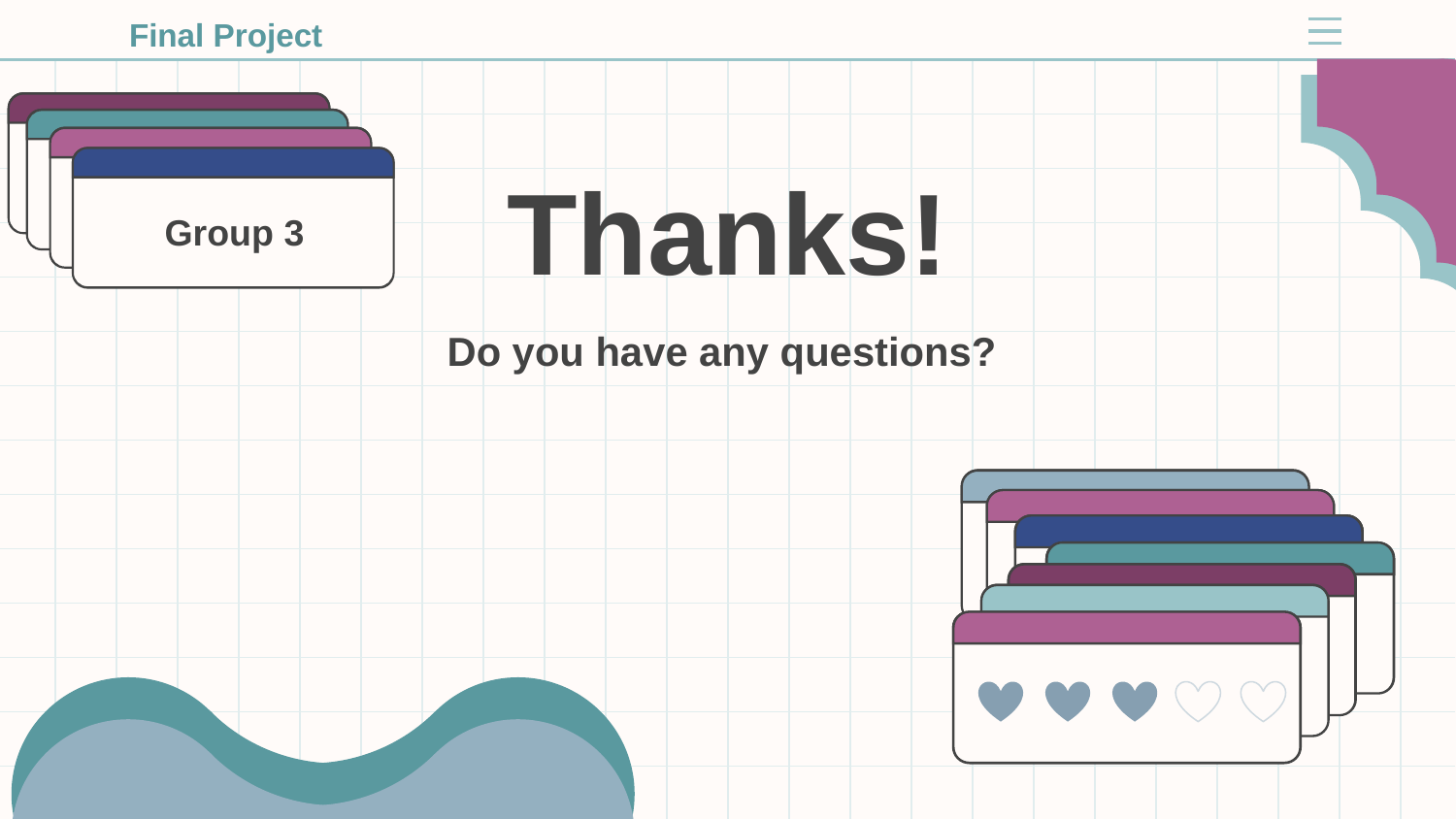

Final Project

Thanks!
Group 3
Do you have any questions?